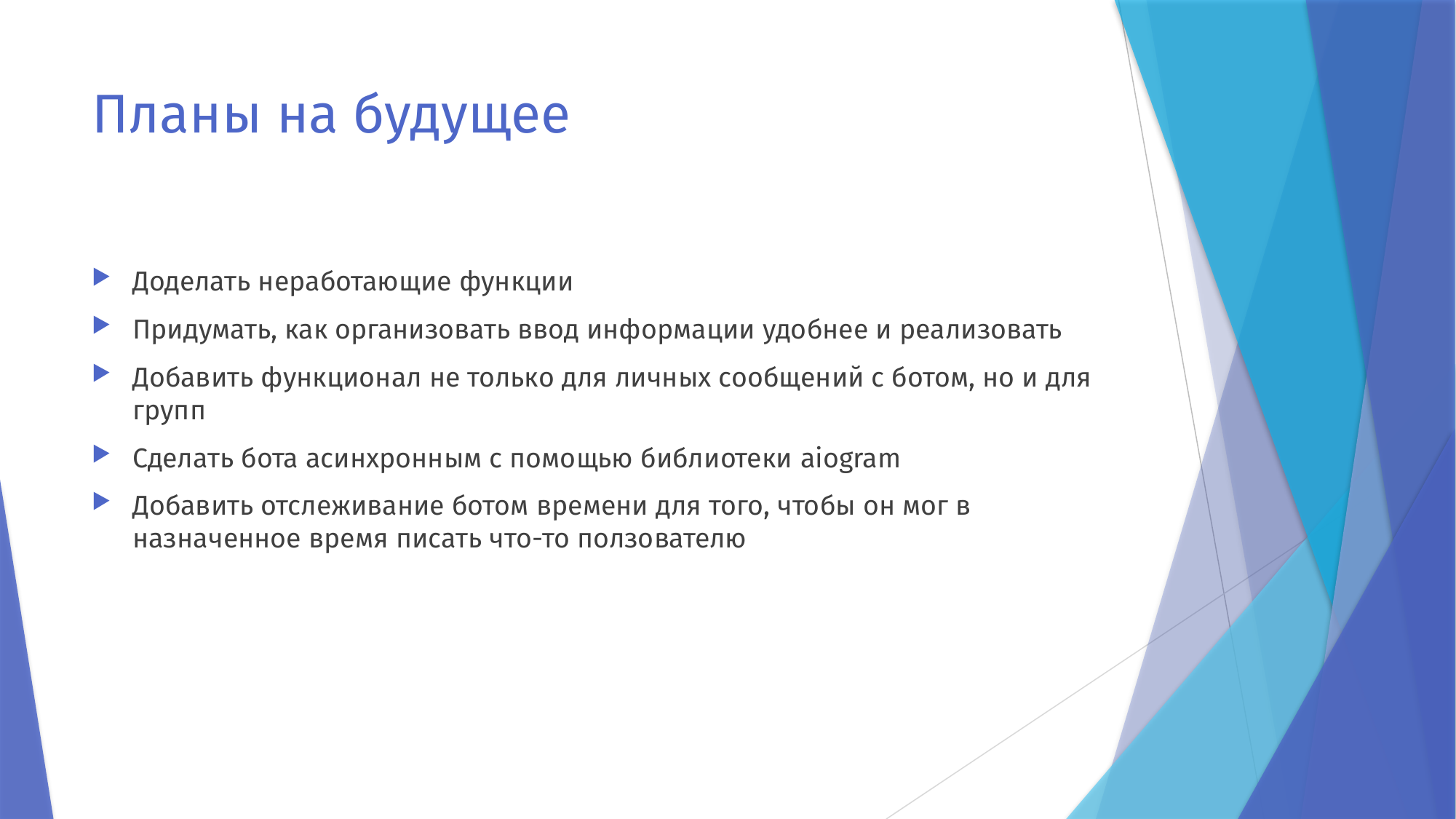

# Планы на будущее
Доделать неработающие функции
Придумать, как организовать ввод информации удобнее и реализовать
Добавить функционал не только для личных сообщений с ботом, но и для групп
Сделать бота асинхронным с помощью библиотеки aiogram
Добавить отслеживание ботом времени для того, чтобы он мог в назначенное время писать что-то ползователю